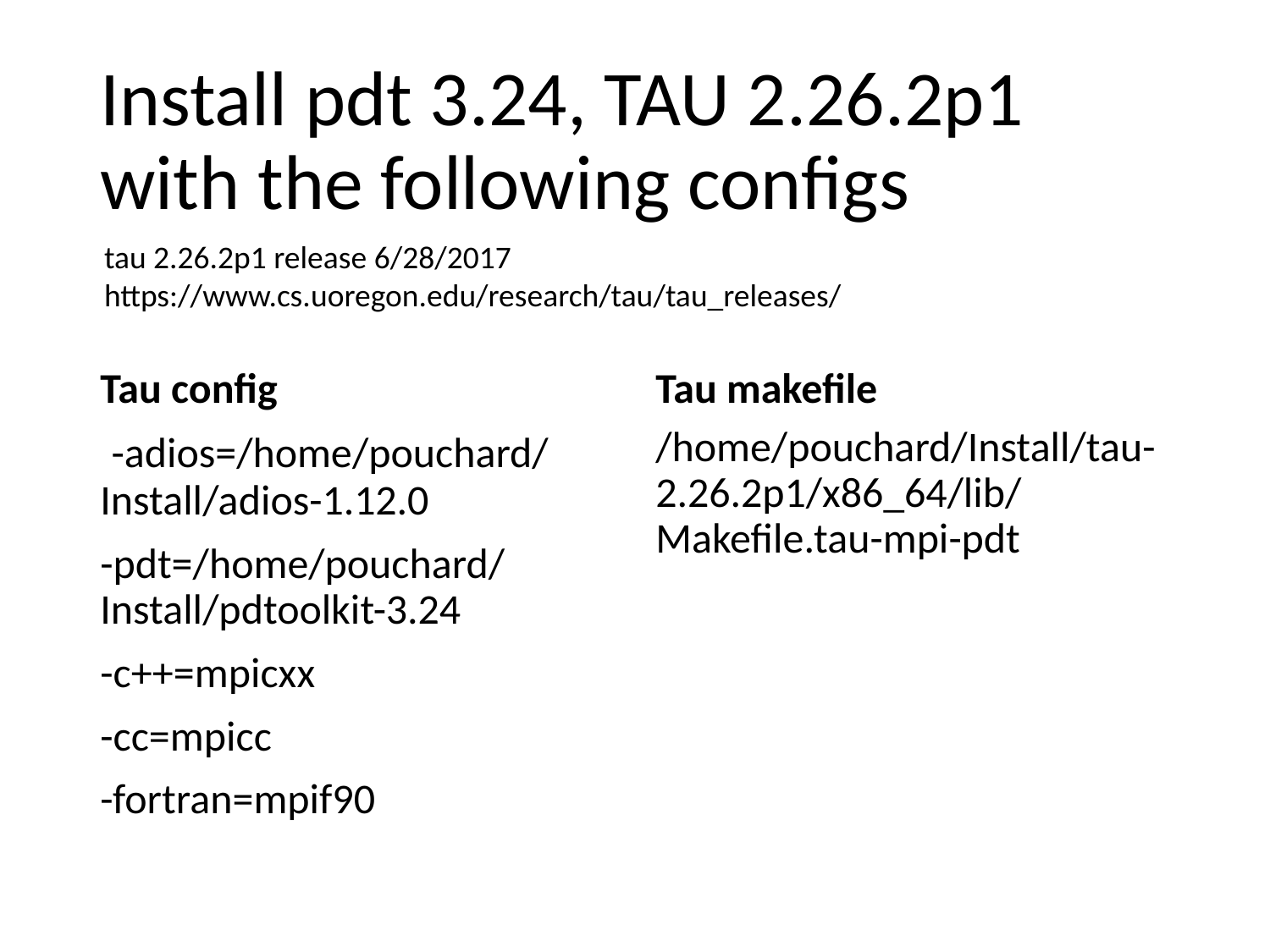

# Install pdt 3.24, TAU 2.26.2p1 with the following configs
tau 2.26.2p1 release 6/28/2017
https://www.cs.uoregon.edu/research/tau/tau_releases/
Tau config
Tau makefile
 -adios=/home/pouchard/Install/adios-1.12.0
-pdt=/home/pouchard/Install/pdtoolkit-3.24
-c++=mpicxx
-cc=mpicc
-fortran=mpif90

/home/pouchard/Install/tau-2.26.2p1/x86_64/lib/Makefile.tau-mpi-pdt